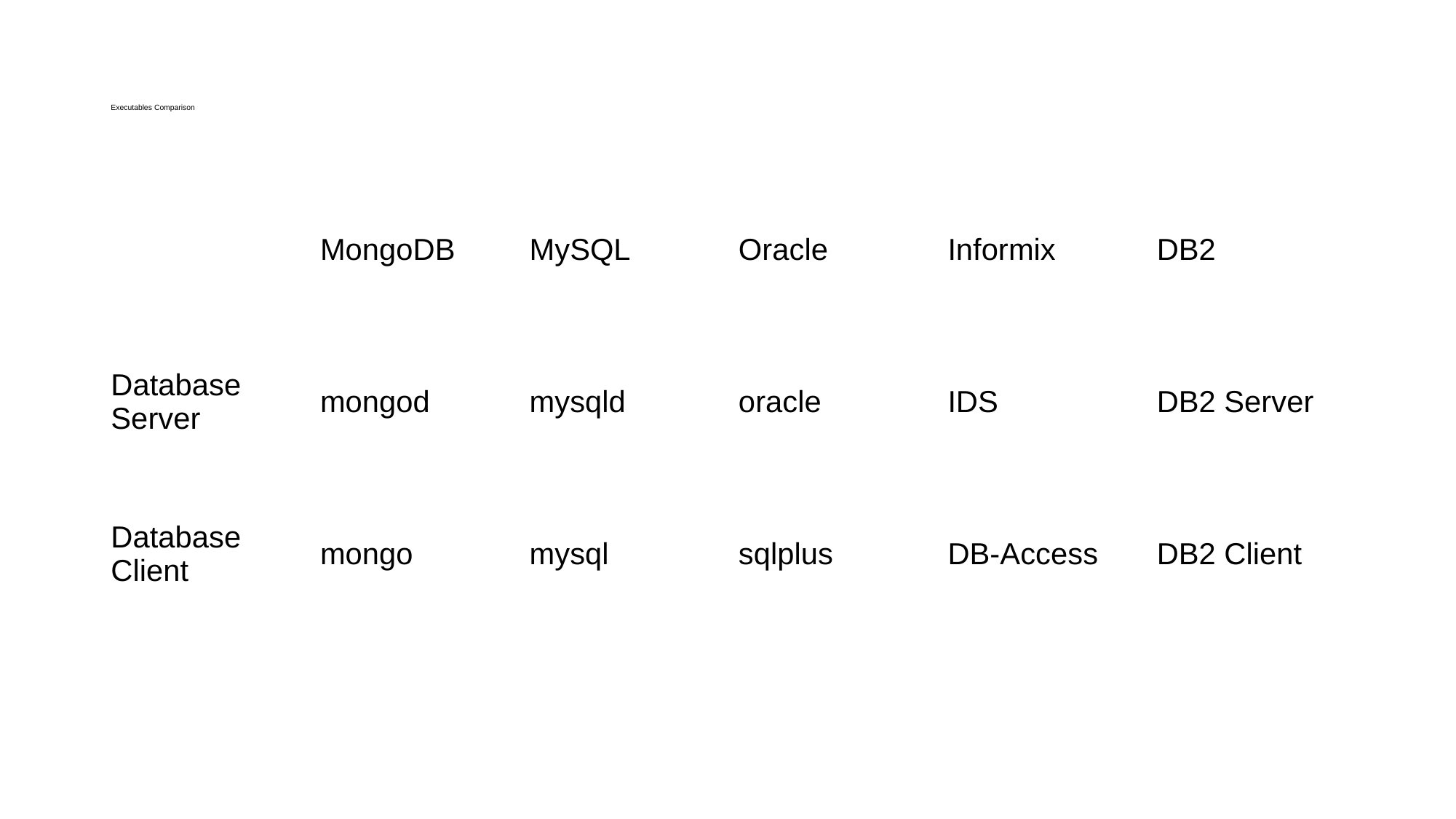

# Executables Comparison
|  | MongoDB | MySQL | Oracle | Informix | DB2 |
| --- | --- | --- | --- | --- | --- |
| Database Server | mongod | mysqld | oracle | IDS | DB2 Server |
| Database Client | mongo | mysql | sqlplus | DB-Access | DB2 Client |